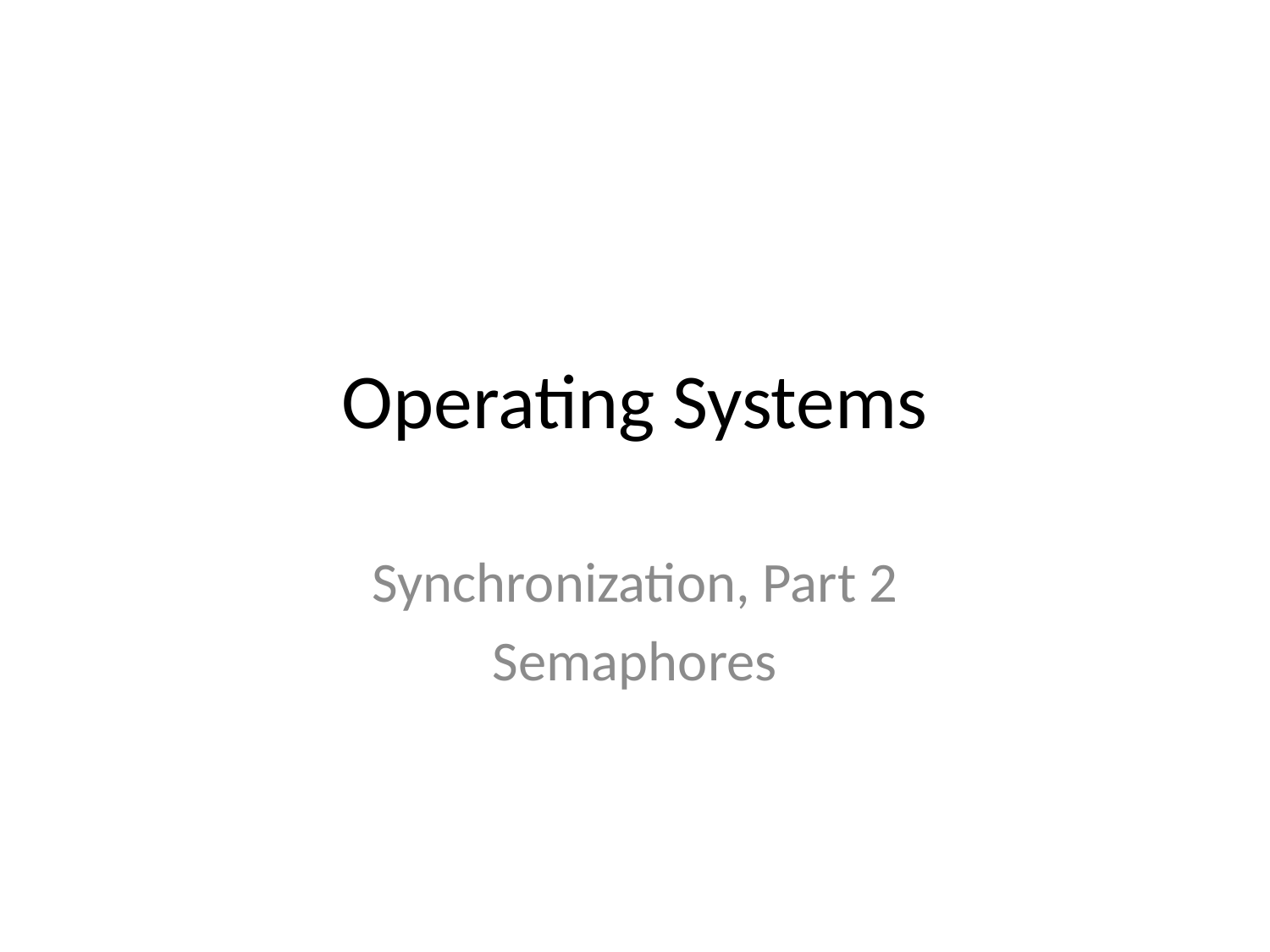

# Operating Systems
Synchronization, Part 2
Semaphores